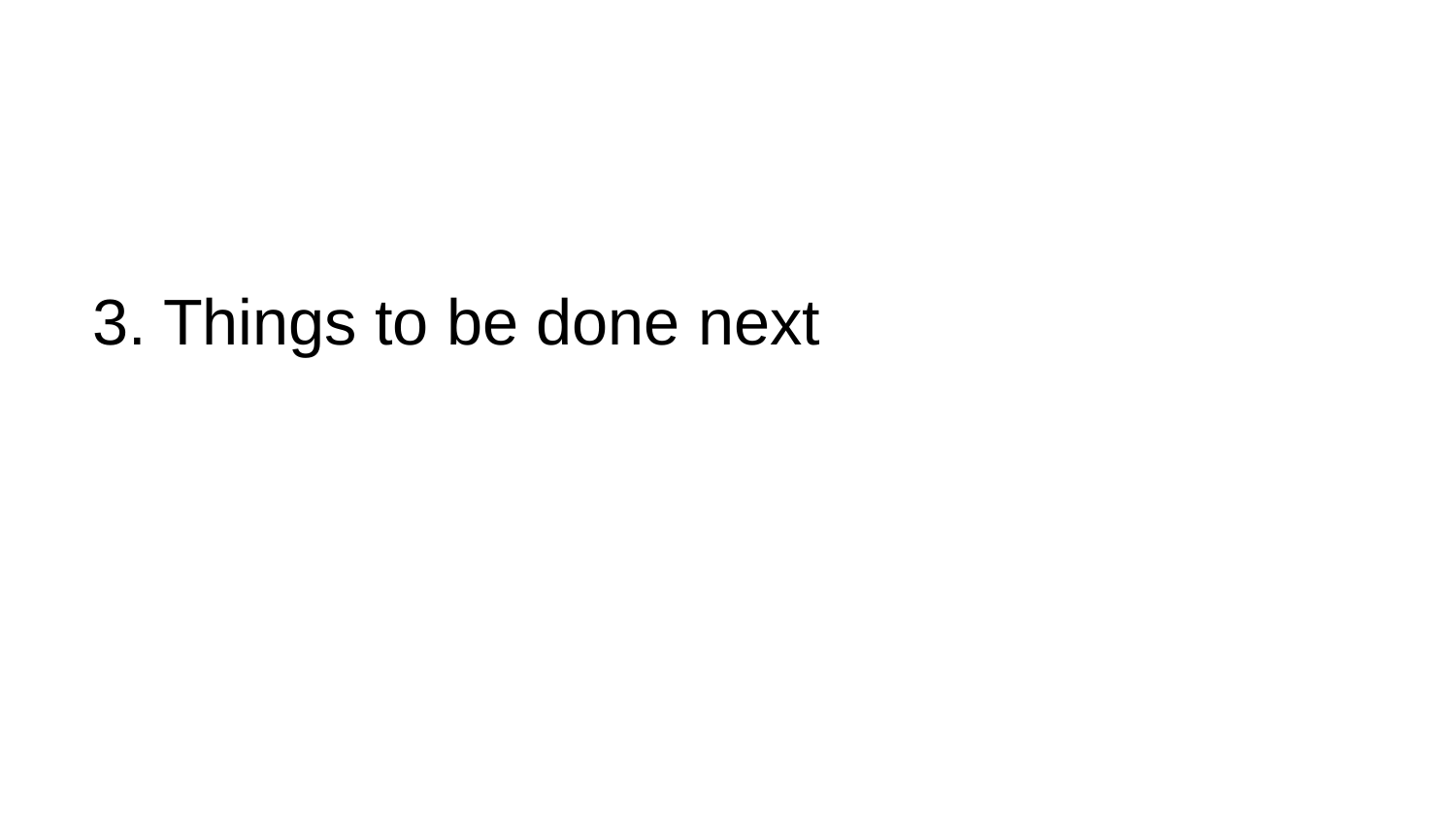

# 3. Things to be done next